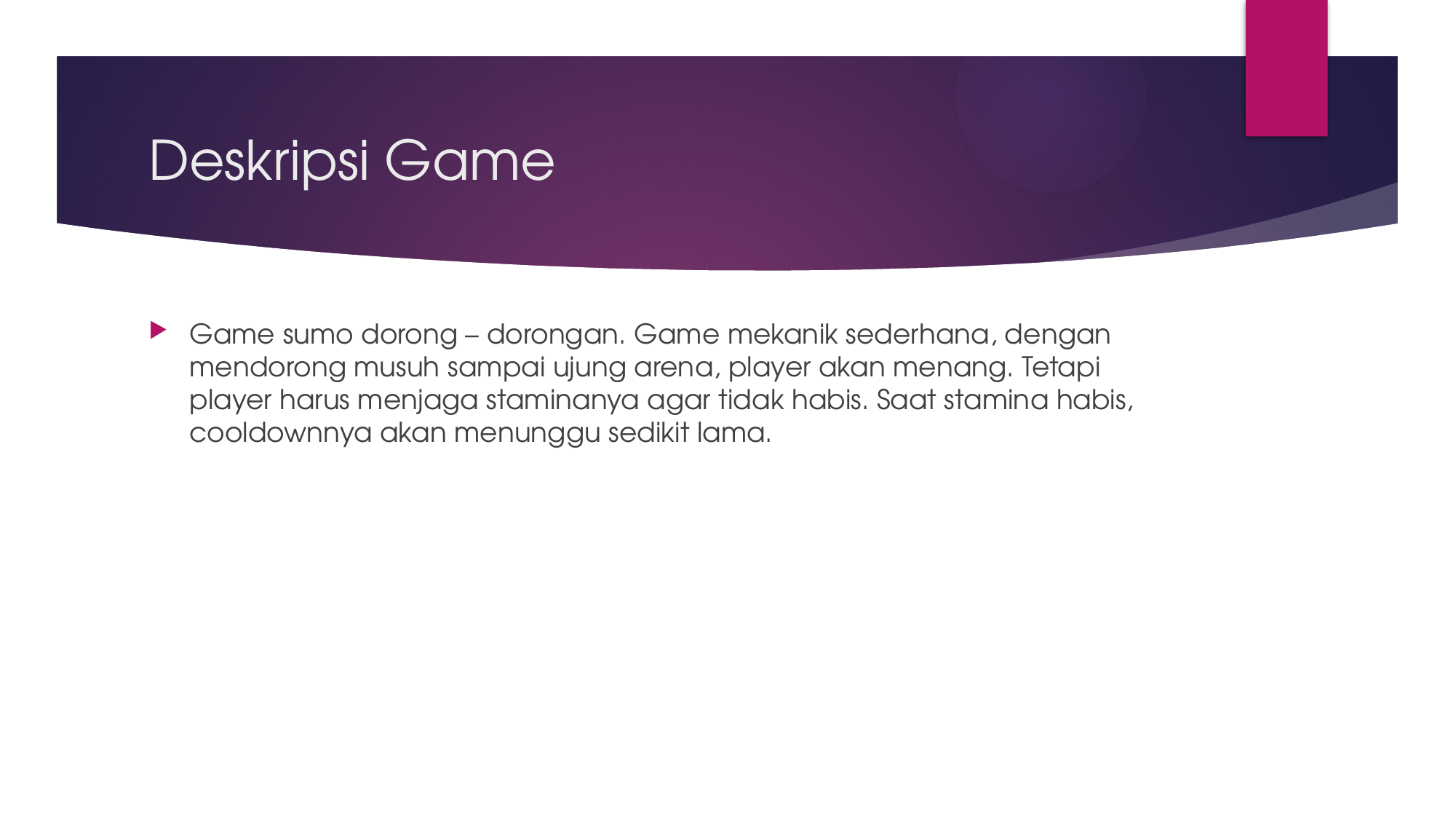

# Deskripsi Game
Game sumo dorong – dorongan. Game mekanik sederhana, dengan mendorong musuh sampai ujung arena, player akan menang. Tetapi player harus menjaga staminanya agar tidak habis. Saat stamina habis, cooldownnya akan menunggu sedikit lama.